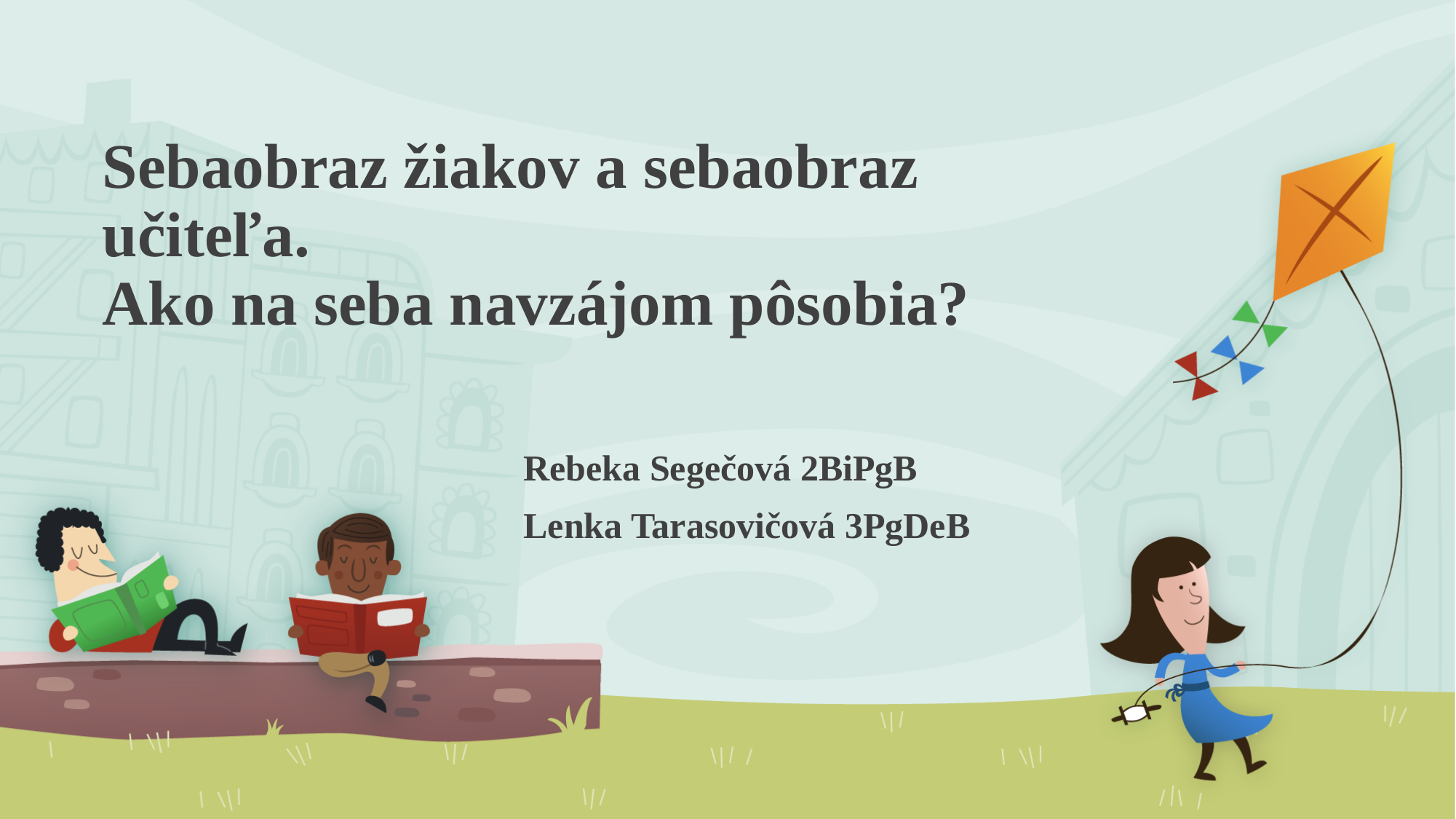

# Sebaobraz žiakov a sebaobraz učiteľa. Ako na seba navzájom pôsobia?
Rebeka Segečová 2BiPgB
Lenka Tarasovičová 3PgDeB